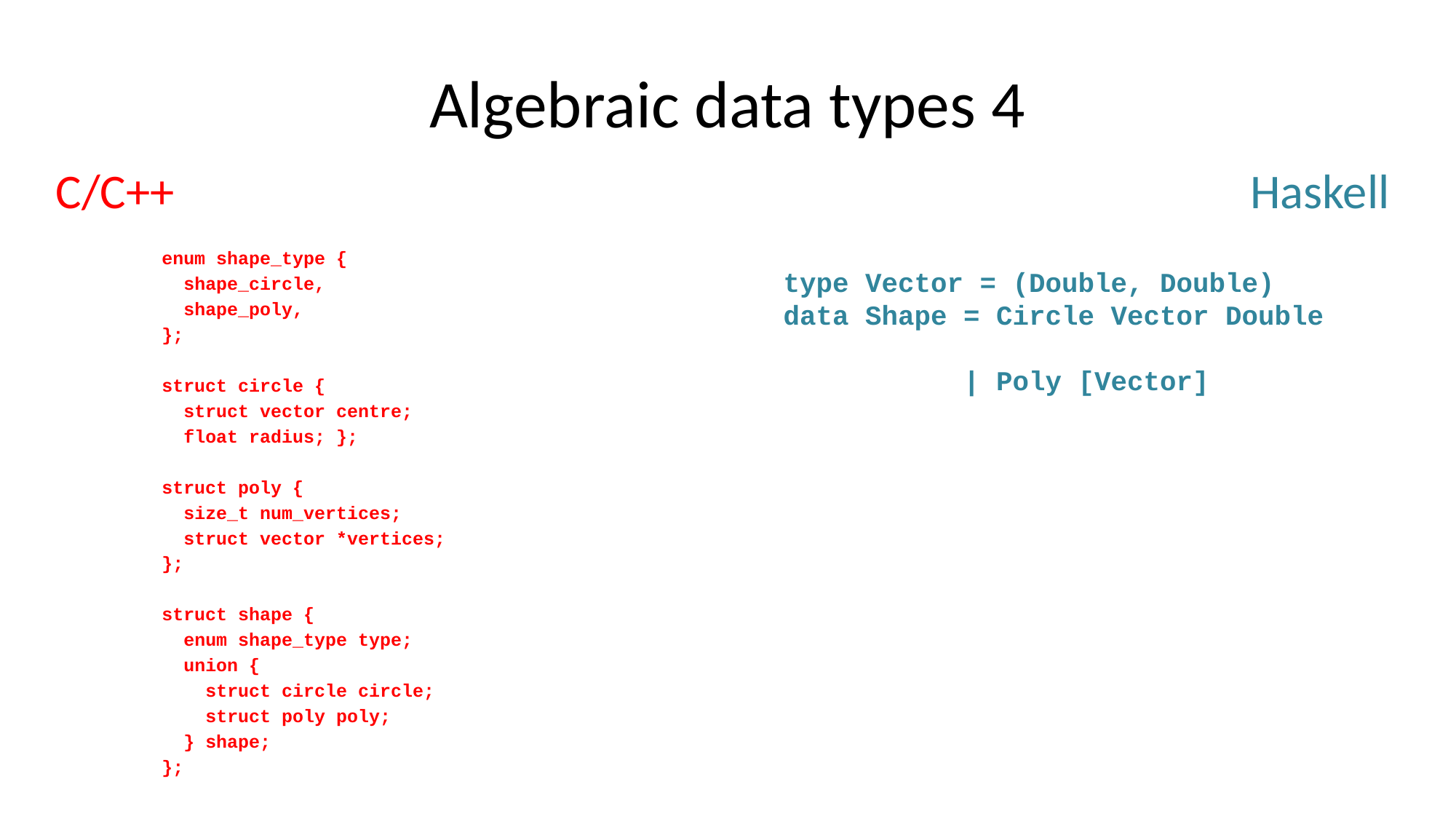

# Algebraic data types 4
C/C++
Haskell
enum shape_type {
  shape_circle,
  shape_poly,
};

struct circle {
  struct vector centre;
  float radius; };

struct poly {
  size_t num_vertices;
  struct vector *vertices;
};

struct shape {
  enum shape_type type;
  union {
    struct circle circle;
    struct poly poly;
  } shape;
};
type Vector = (Double, Double)
data Shape = Circle Vector Double
           | Poly [Vector]